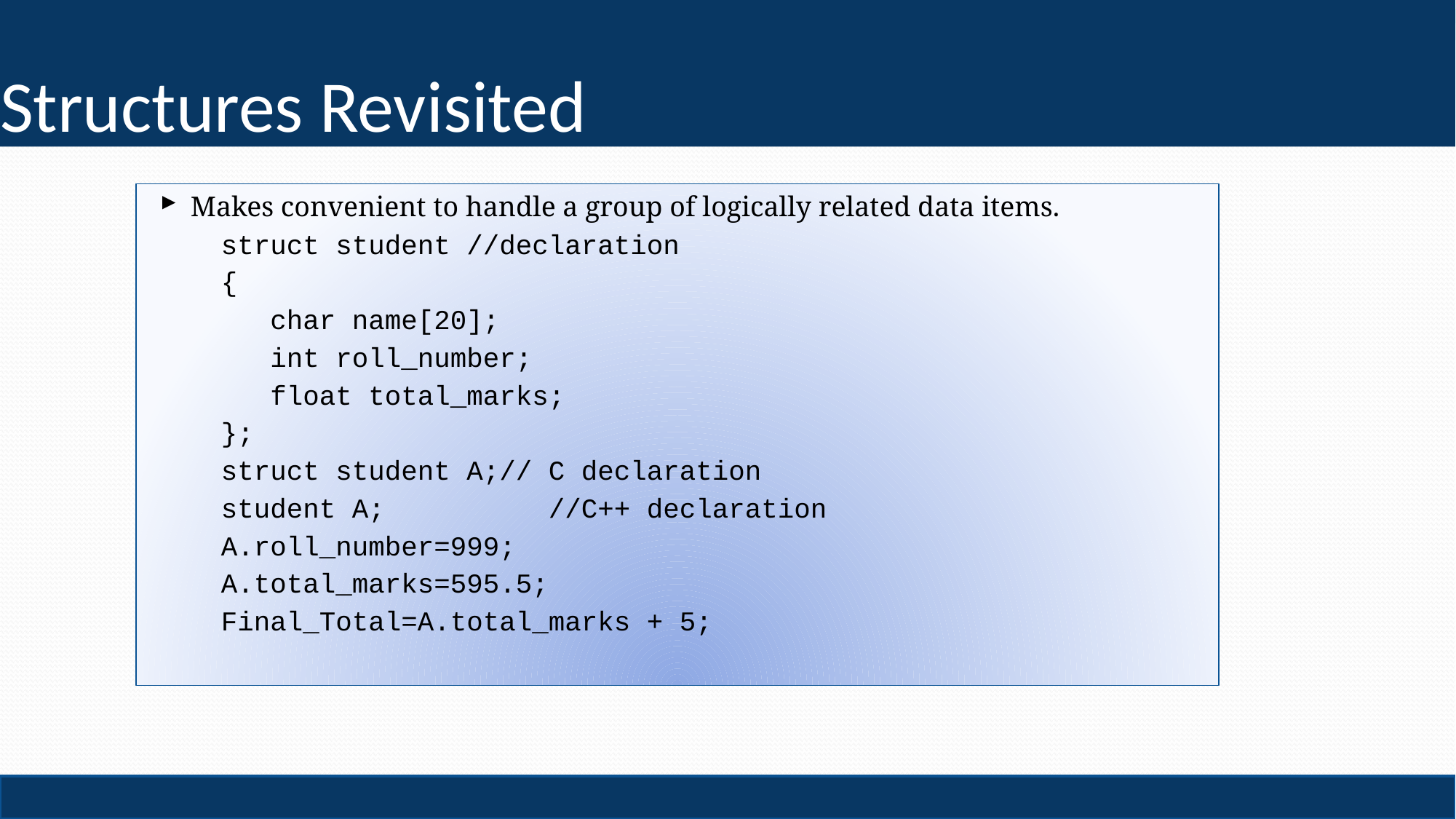

# Structures Revisited
Makes convenient to handle a group of logically related data items.
struct student //declaration
{
   char name[20];
   int roll_number;
   float total_marks;
};
struct student A;// C declaration
student A; 		//C++ declaration
A.roll_number=999;
A.total_marks=595.5;
Final_Total=A.total_marks + 5;